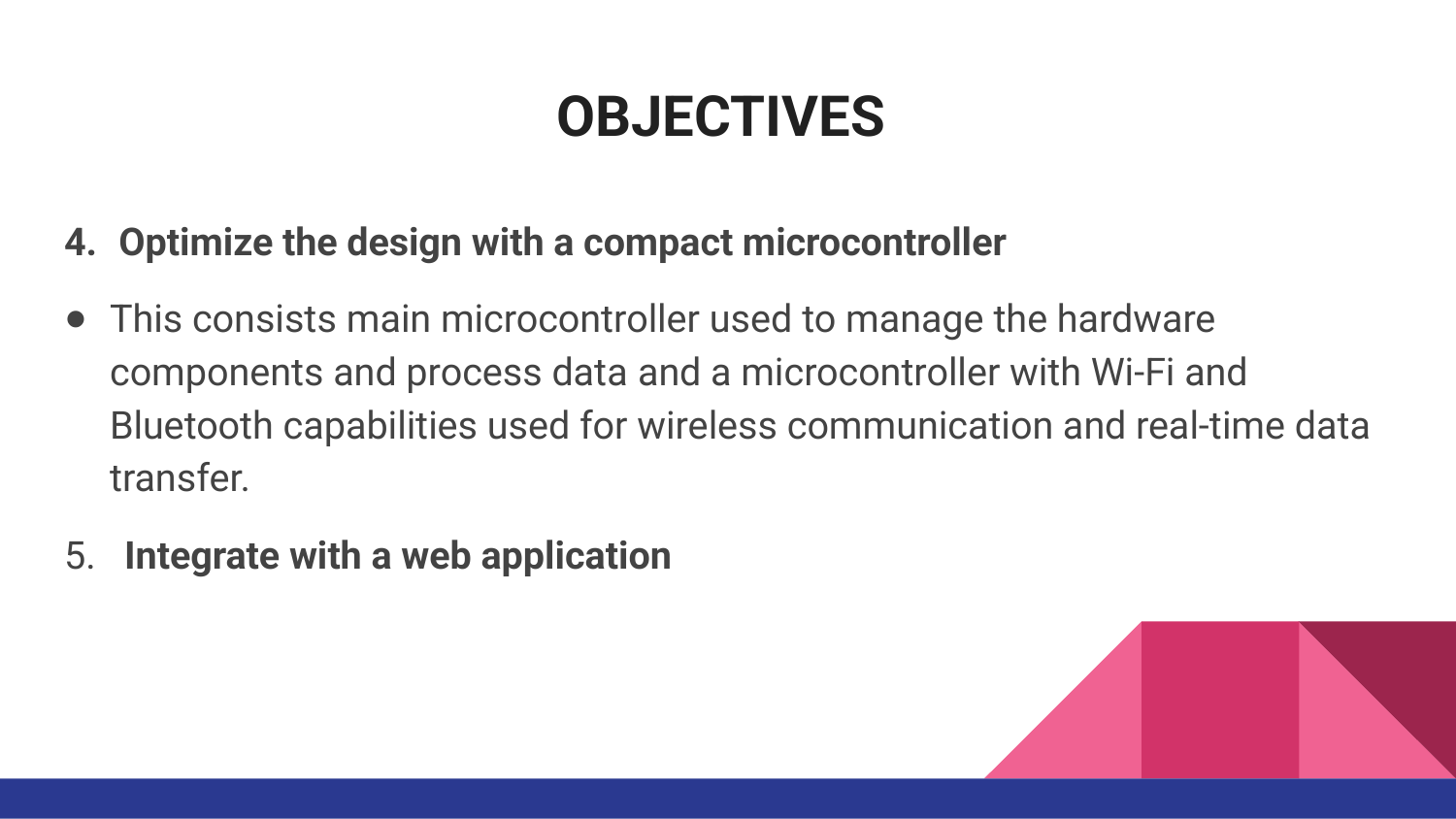

# OBJECTIVES

Optimize the design with a compact microcontroller
This consists main microcontroller used to manage the hardware components and process data and a microcontroller with Wi-Fi and Bluetooth capabilities used for wireless communication and real-time data transfer.
5.   Integrate with a web application